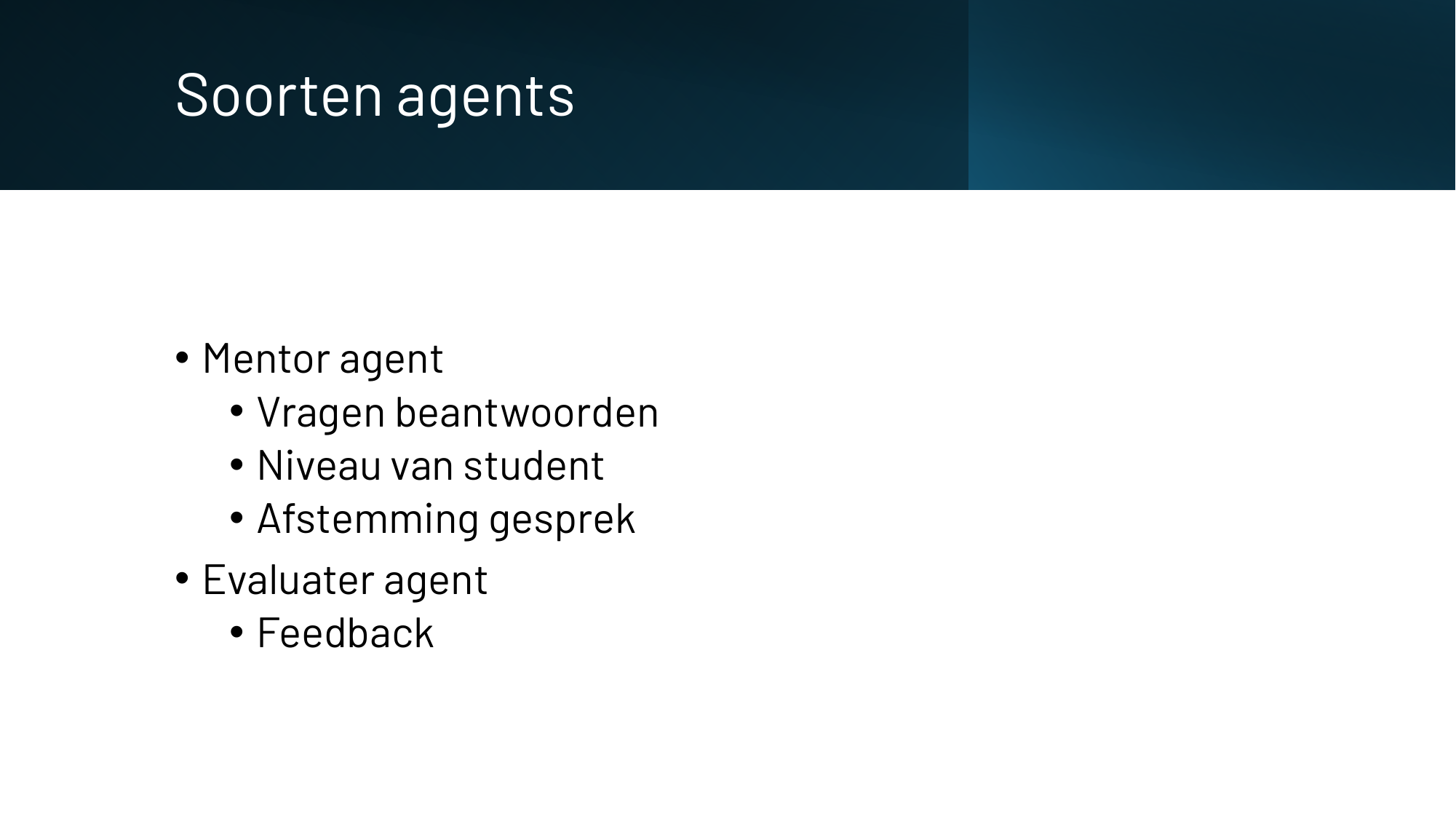

# Soorten agents
Mentor agent
Vragen beantwoorden
Niveau van student
Afstemming gesprek
Evaluater agent
Feedback